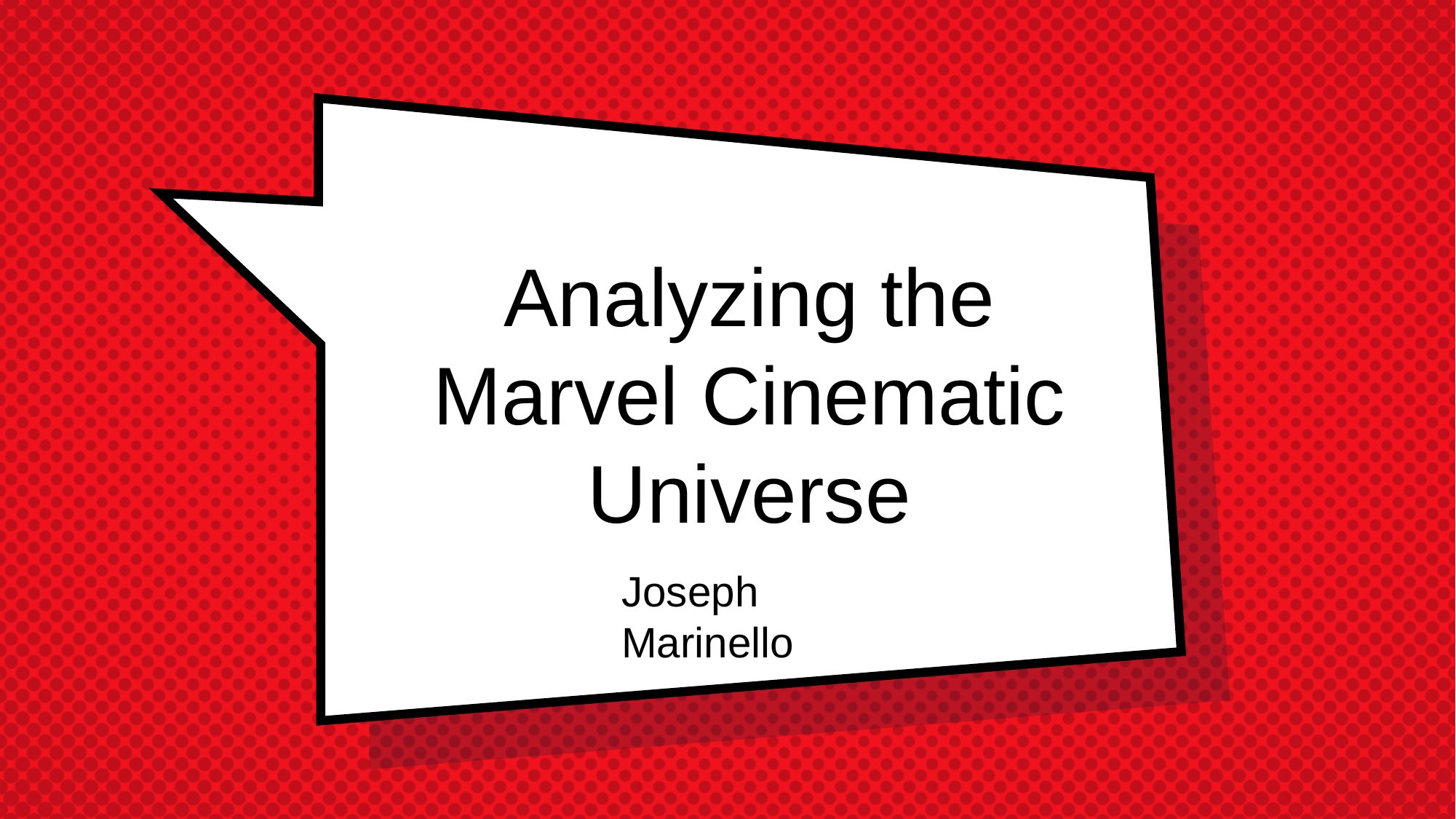

# Analyzing the Marvel Cinematic Universe
Joseph Marinello